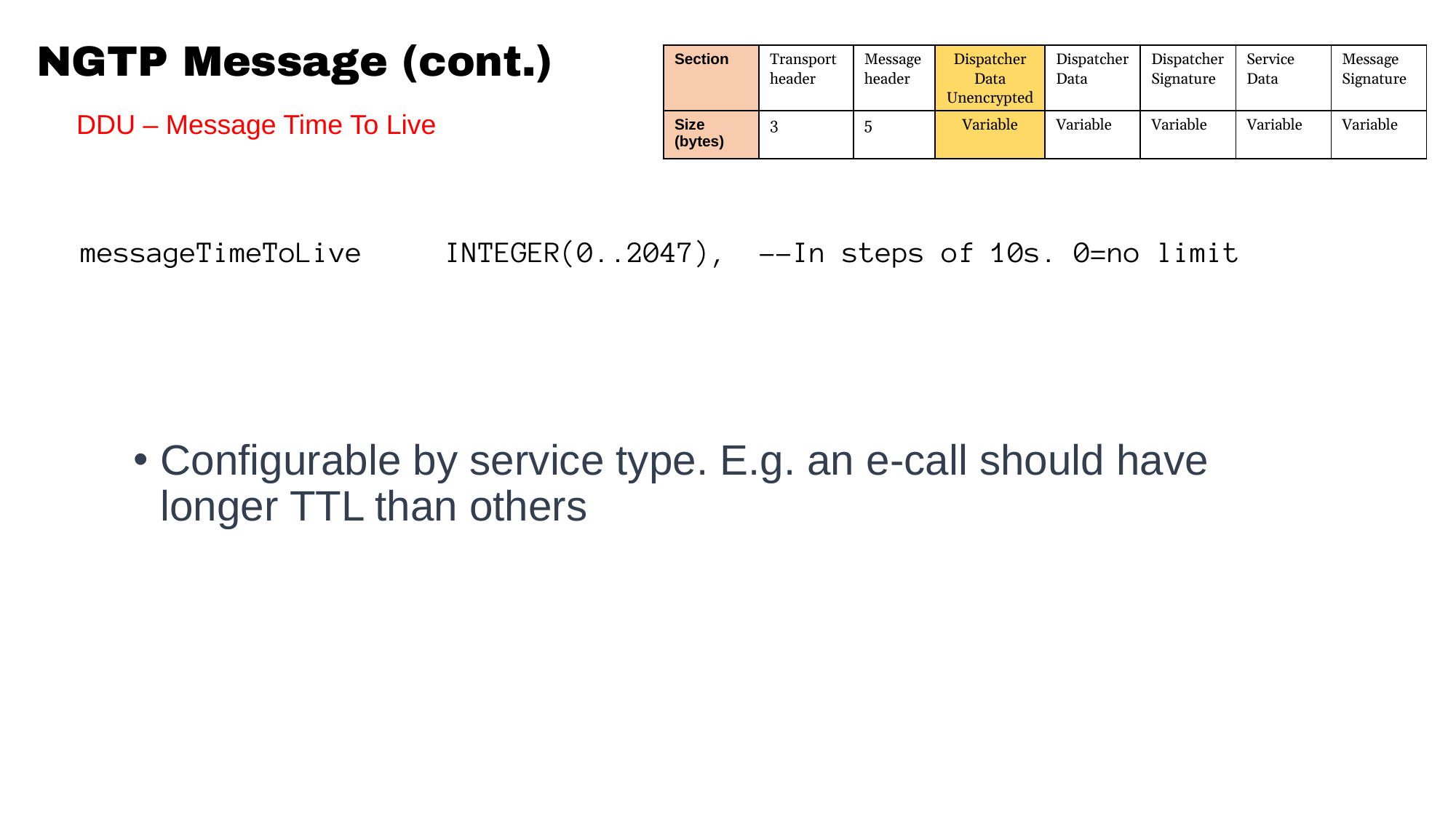

NGTP Message (cont.)
| Section | Transport header | Message header | Dispatcher Data Unencrypted | Dispatcher Data | Dispatcher Signature | Service Data | Message Signature |
| --- | --- | --- | --- | --- | --- | --- | --- |
| Size (bytes) | 3 | 5 | Variable | Variable | Variable | Variable | Variable |
DDU – Message Time To Live
messageTimeToLive     INTEGER(0..2047),  --In steps of 10s. 0=no limit

Configurable by service type. E.g. an e-call should have longer TTL than others